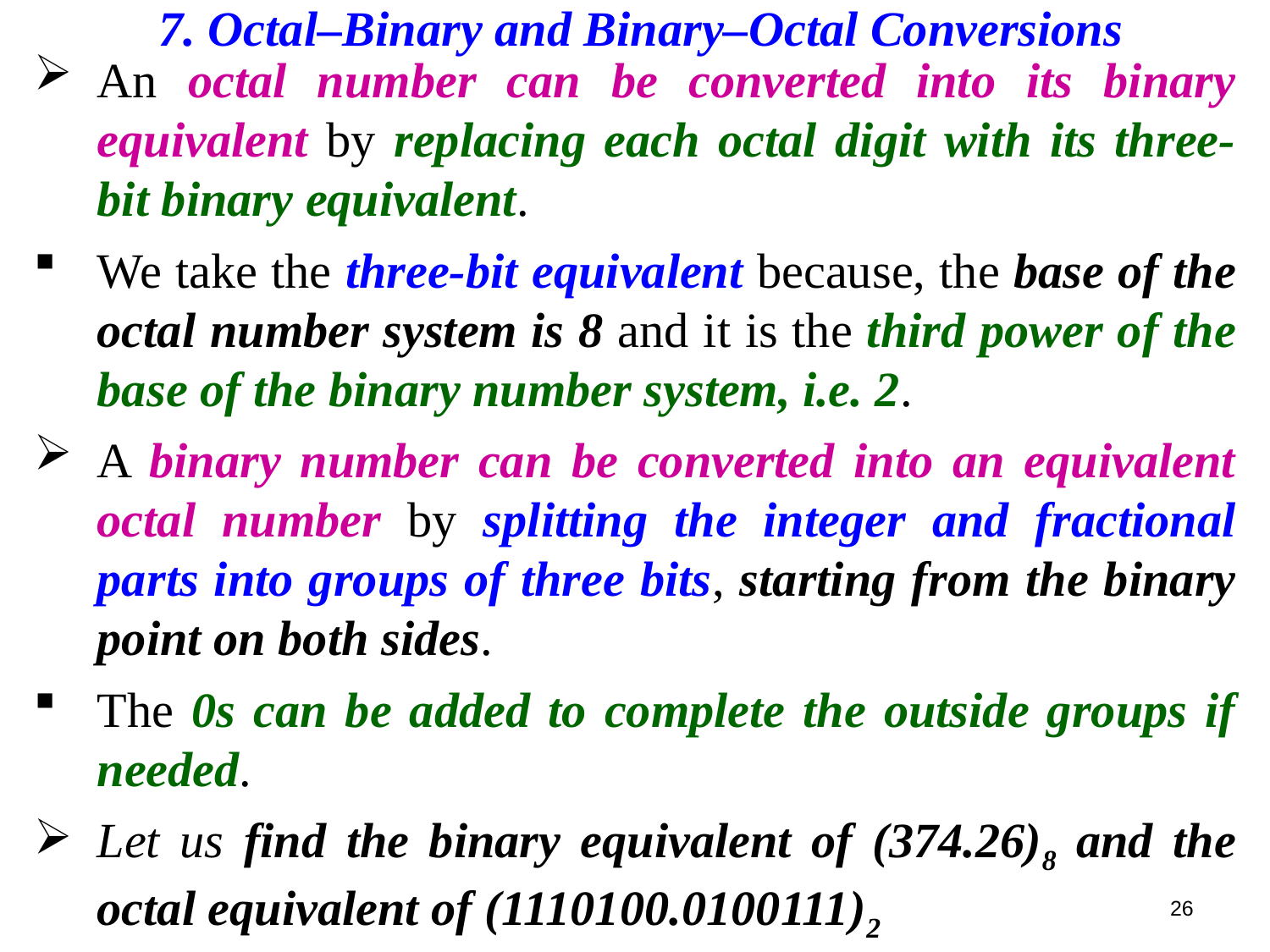

7. Octal–Binary and Binary–Octal Conversions
An octal number can be converted into its binary equivalent by replacing each octal digit with its three-bit binary equivalent.
We take the three-bit equivalent because, the base of the octal number system is 8 and it is the third power of the base of the binary number system, i.e. 2.
A binary number can be converted into an equivalent octal number by splitting the integer and fractional parts into groups of three bits, starting from the binary point on both sides.
The 0s can be added to complete the outside groups if needed.
Let us find the binary equivalent of (374.26)8 and the octal equivalent of (1110100.0100111)2

26